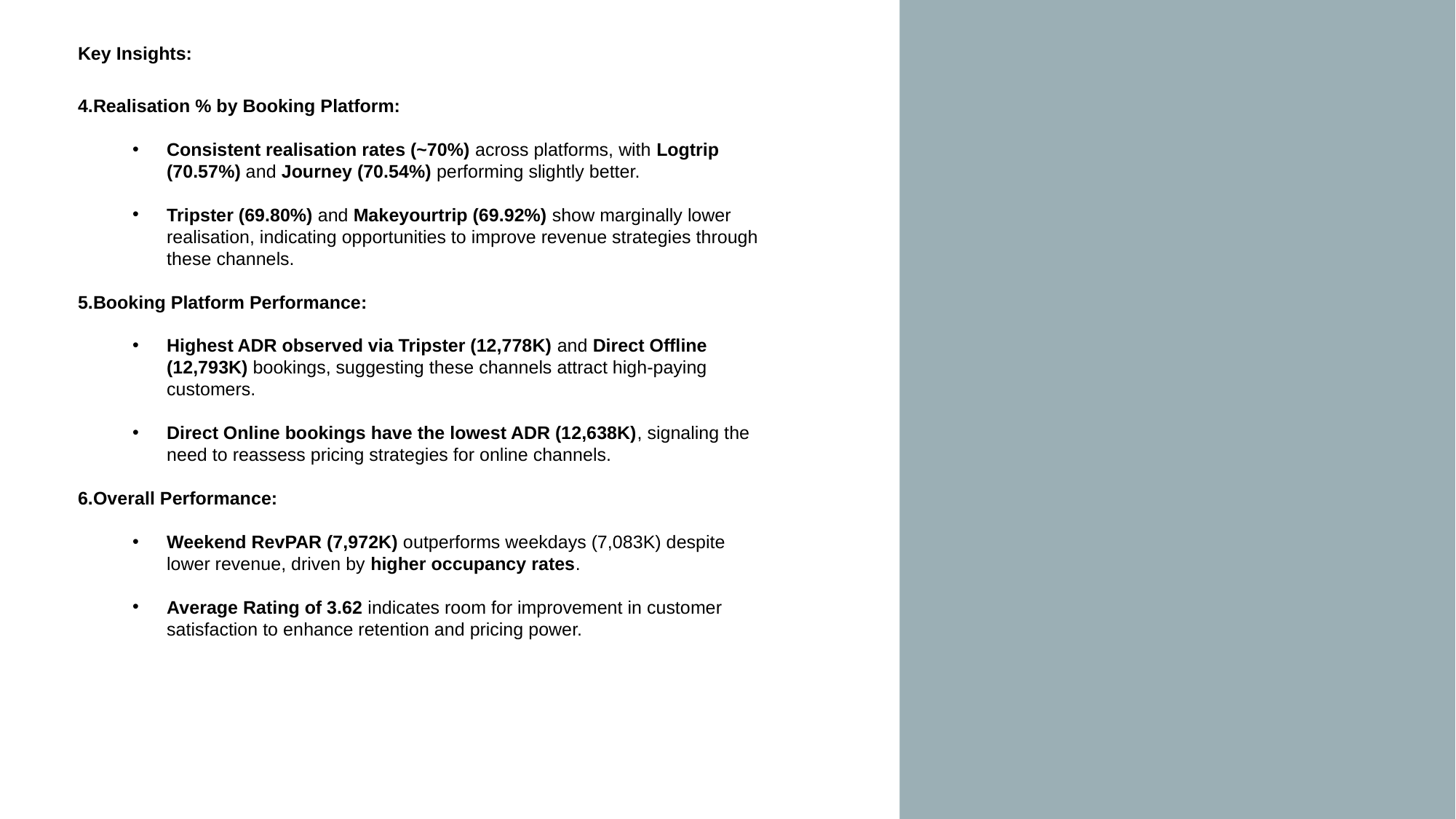

Key Insights:
4.Realisation % by Booking Platform:

Consistent realisation rates (~70%) across platforms, with Logtrip (70.57%) and Journey (70.54%) performing slightly better.

Tripster (69.80%) and Makeyourtrip (69.92%) show marginally lower realisation, indicating opportunities to improve revenue strategies through these channels.

5.Booking Platform Performance:

Highest ADR observed via Tripster (12,778K) and Direct Offline (12,793K) bookings, suggesting these channels attract high-paying customers.

Direct Online bookings have the lowest ADR (12,638K), signaling the need to reassess pricing strategies for online channels.

6.Overall Performance:

Weekend RevPAR (7,972K) outperforms weekdays (7,083K) despite lower revenue, driven by higher occupancy rates.

Average Rating of 3.62 indicates room for improvement in customer satisfaction to enhance retention and pricing power.